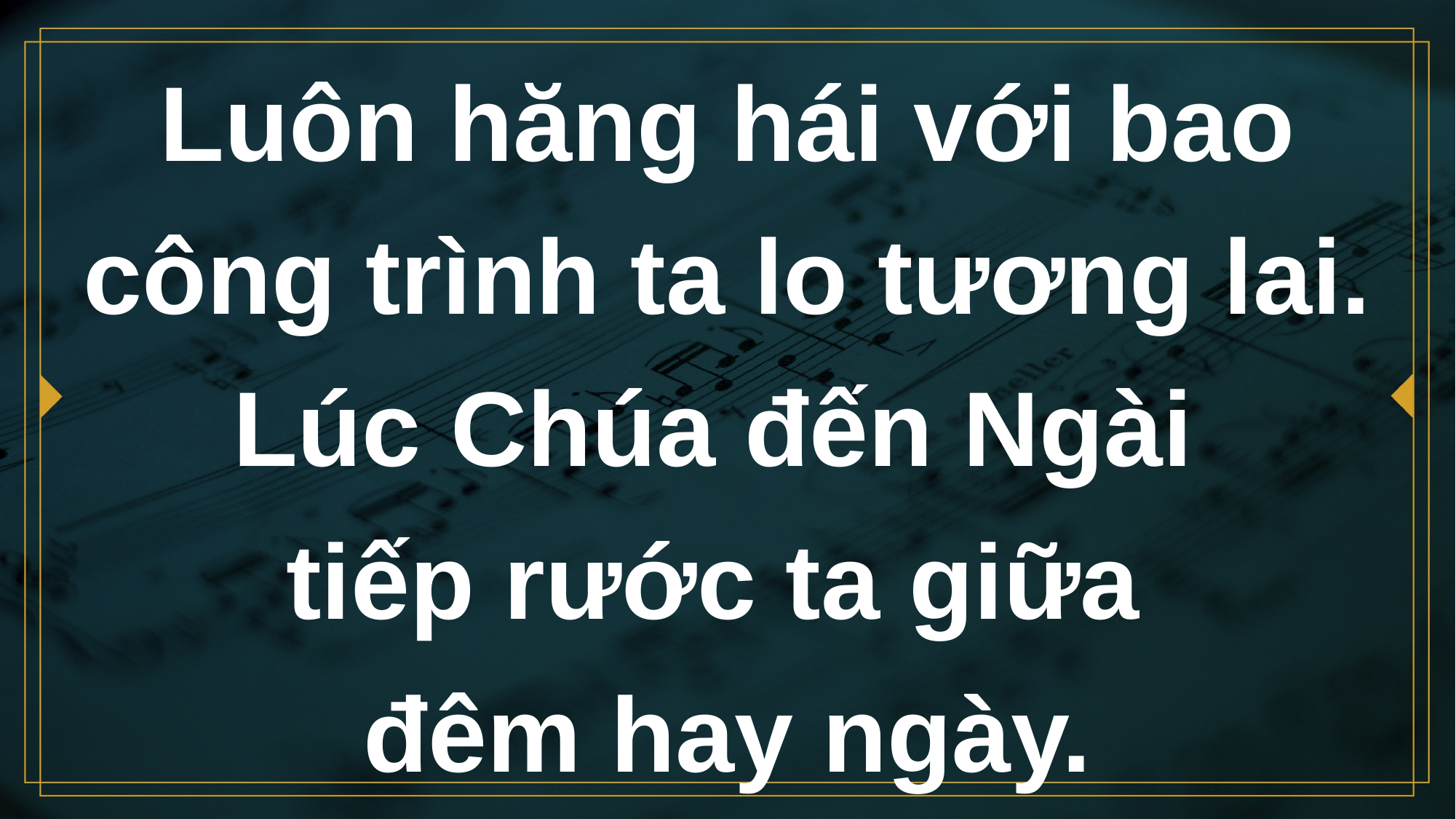

# Luôn hăng hái với bao công trình ta lo tương lai. Lúc Chúa đến Ngài tiếp rước ta giữa đêm hay ngày.